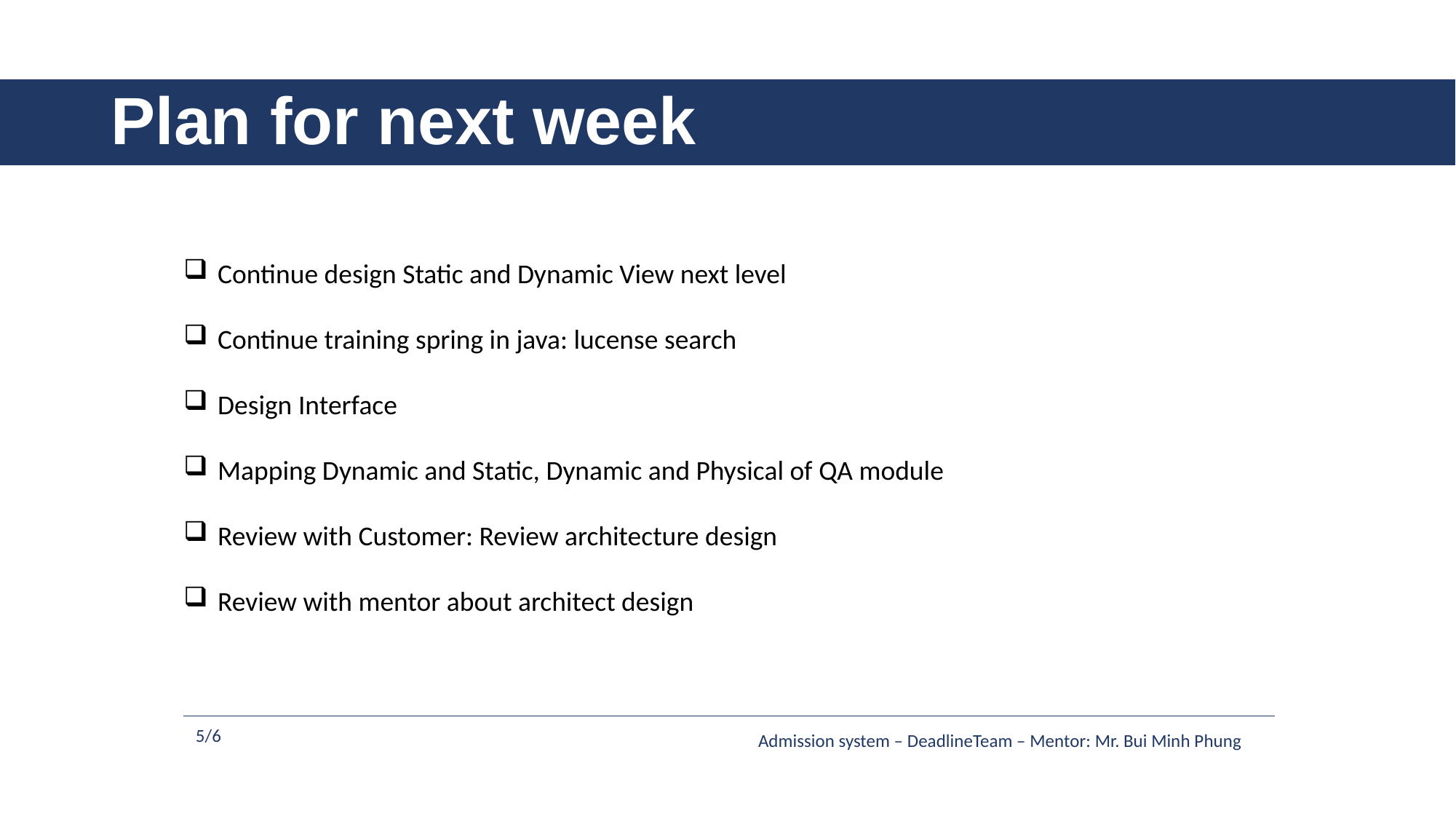

# Plan for next week

Continue design Static and Dynamic View next level

Continue training spring in java: lucense search

Design Interface

Mapping Dynamic and Static, Dynamic and Physical of QA module

Review with Customer: Review architecture design

Review with mentor about architect design

5/6
Admission system – DeadlineTeam – Mentor: Mr. Bui Minh Phung